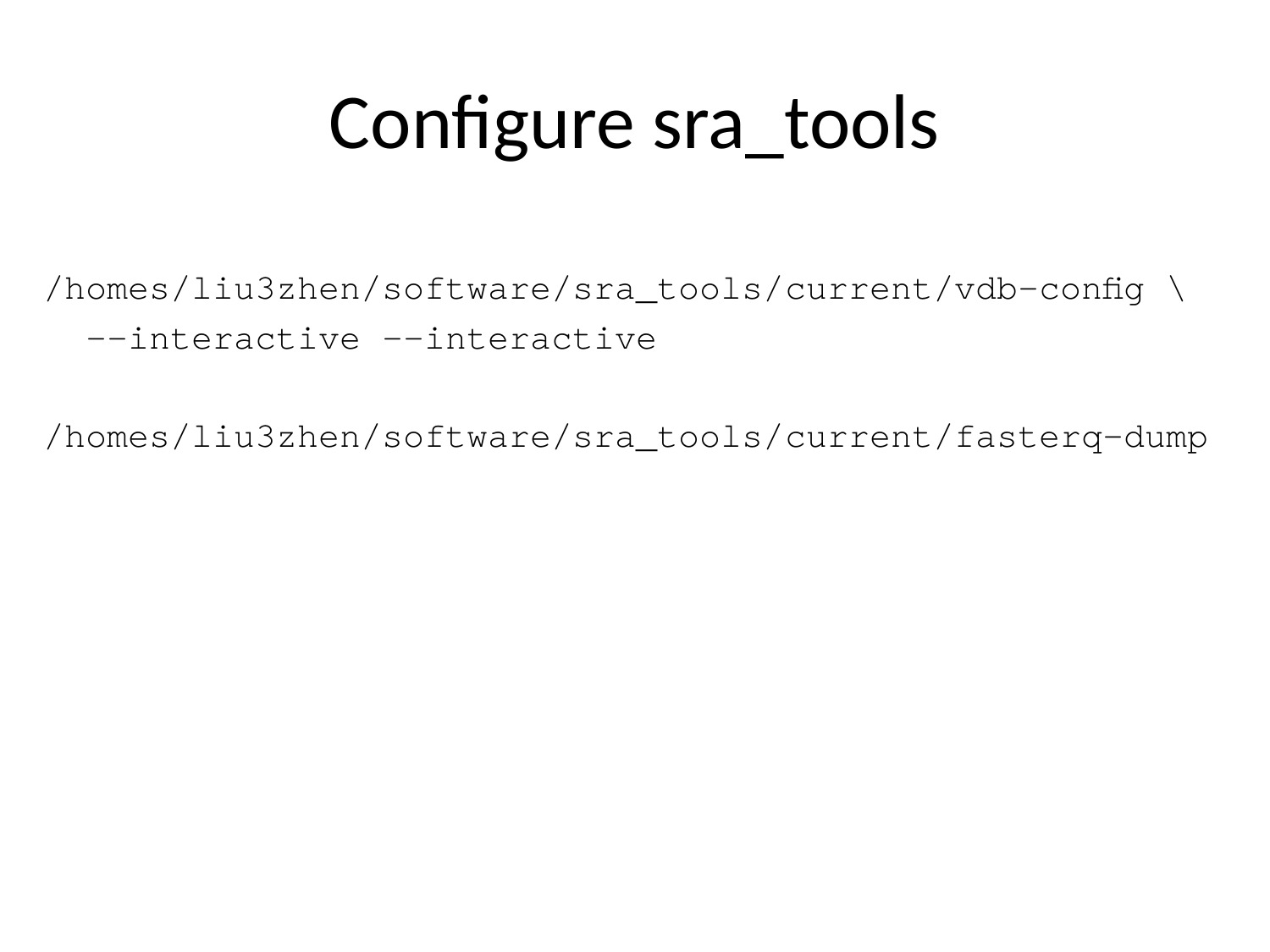

# Configure sra_tools
/homes/liu3zhen/software/sra_tools/current/vdb-config \
  --interactive --interactive

/homes/liu3zhen/software/sra_tools/current/fasterq-dump